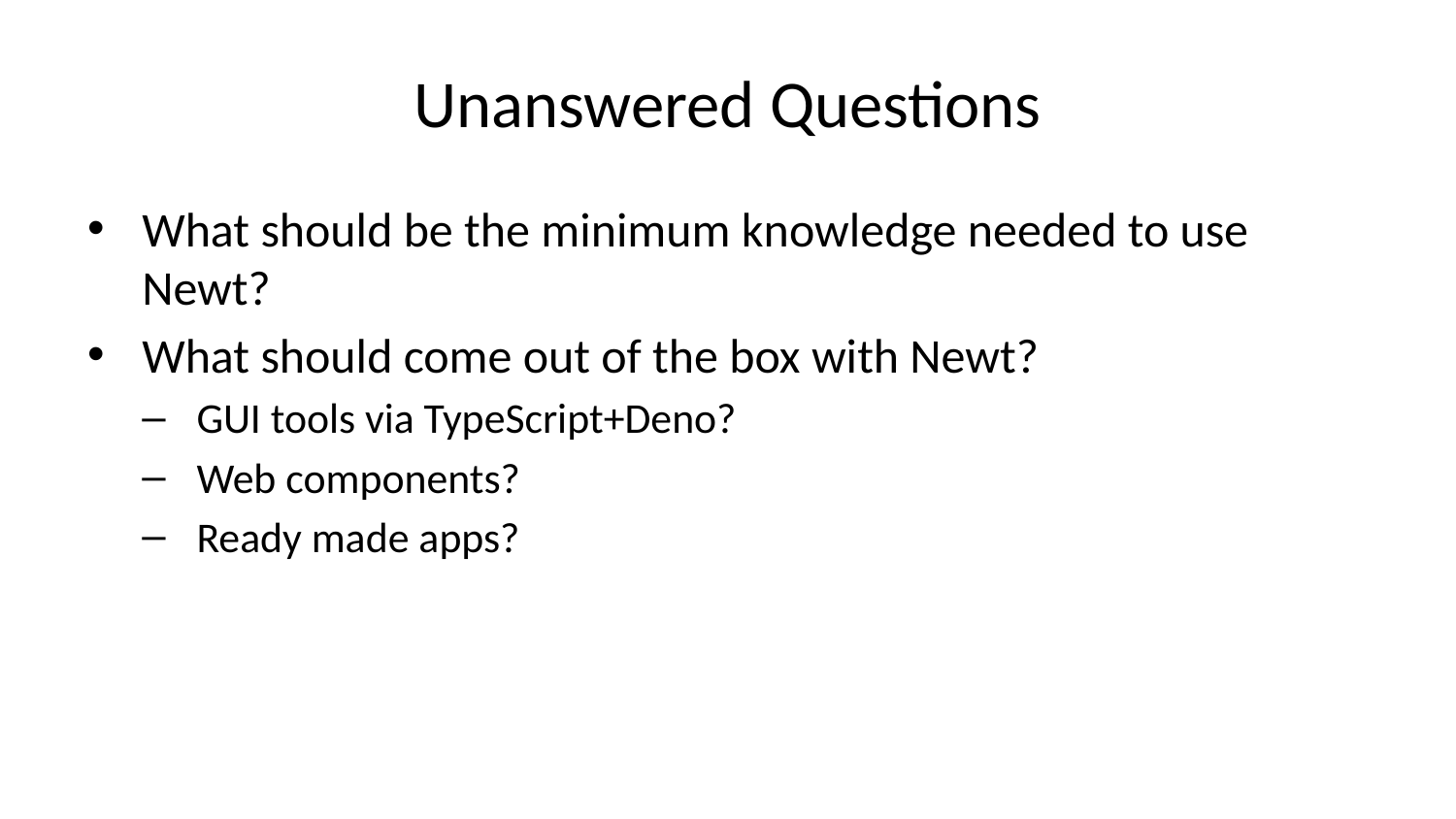

# Unanswered Questions
What should be the minimum knowledge needed to use Newt?
What should come out of the box with Newt?
GUI tools via TypeScript+Deno?
Web components?
Ready made apps?